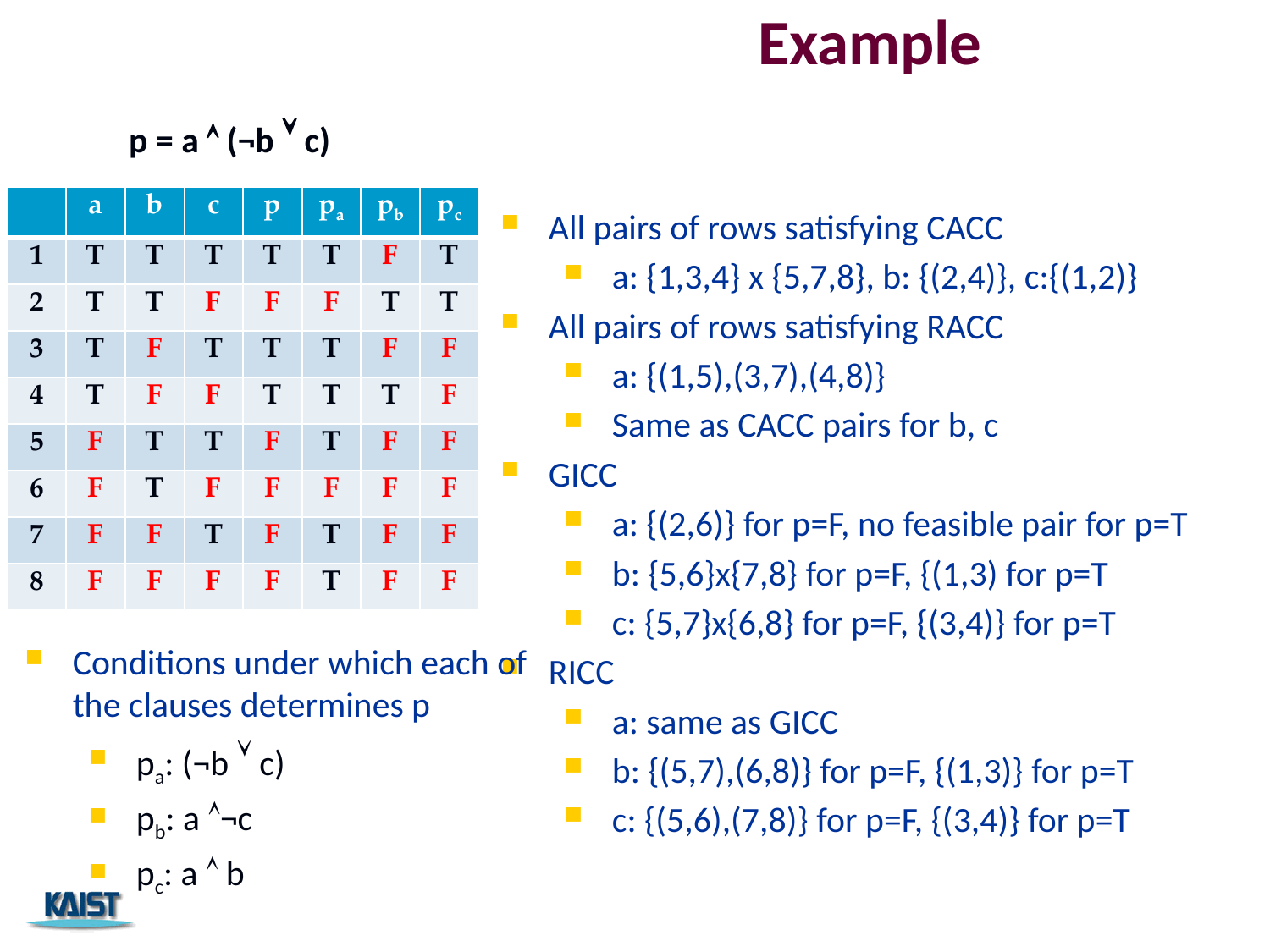

# Example
p = a ∧ (¬b ∨ c)
|  | a | b | c | p | pa | pb | pc |
| --- | --- | --- | --- | --- | --- | --- | --- |
| 1 | T | T | T | T | T | F | T |
| 2 | T | T | F | F | F | T | T |
| 3 | T | F | T | T | T | F | F |
| 4 | T | F | F | T | T | T | F |
| 5 | F | T | T | F | T | F | F |
| 6 | F | T | F | F | F | F | F |
| 7 | F | F | T | F | T | F | F |
| 8 | F | F | F | F | T | F | F |
All pairs of rows satisfying CACC
a: {1,3,4} x {5,7,8}, b: {(2,4)}, c:{(1,2)}
All pairs of rows satisfying RACC
a: {(1,5),(3,7),(4,8)}
Same as CACC pairs for b, c
GICC
a: {(2,6)} for p=F, no feasible pair for p=T
b: {5,6}x{7,8} for p=F, {(1,3) for p=T
c: {5,7}x{6,8} for p=F, {(3,4)} for p=T
RICC
a: same as GICC
b: {(5,7),(6,8)} for p=F, {(1,3)} for p=T
c: {(5,6),(7,8)} for p=F, {(3,4)} for p=T

Conditions under which each of the clauses determines p
pa: (¬b ∨ c)
pb: a ∧¬c
pc: a ∧ b